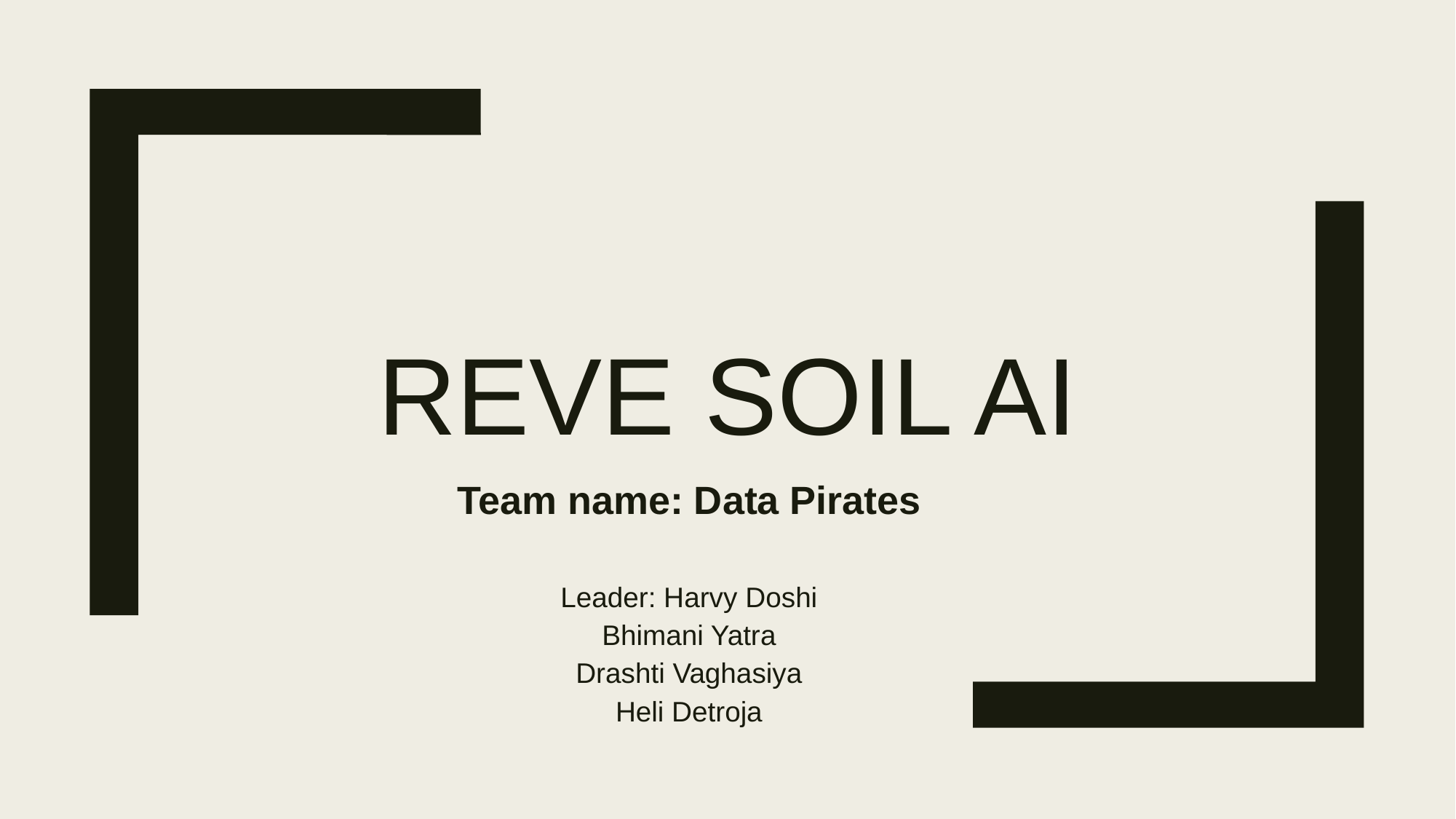

# Reve Soil AI
Team name: Data Pirates

Leader: Harvy Doshi
Bhimani Yatra
Drashti Vaghasiya
Heli Detroja